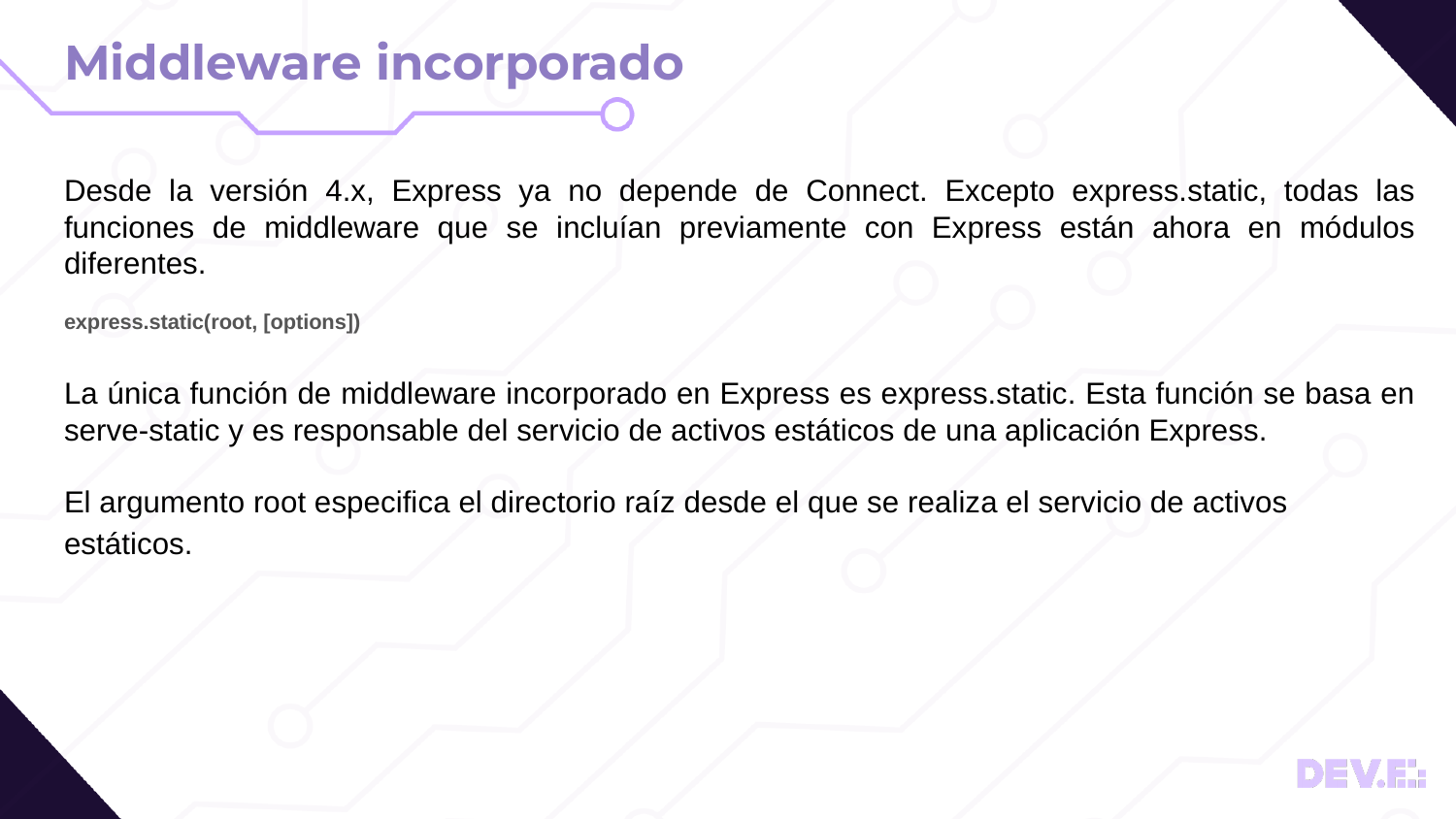

# Middleware incorporado

Desde la versión 4.x, Express ya no depende de Connect. Excepto express.static, todas las funciones de middleware que se incluían previamente con Express están ahora en módulos diferentes.
express.static(root, [options])
La única función de middleware incorporado en Express es express.static. Esta función se basa en serve-static y es responsable del servicio de activos estáticos de una aplicación Express.

El argumento root especifica el directorio raíz desde el que se realiza el servicio de activos estáticos.